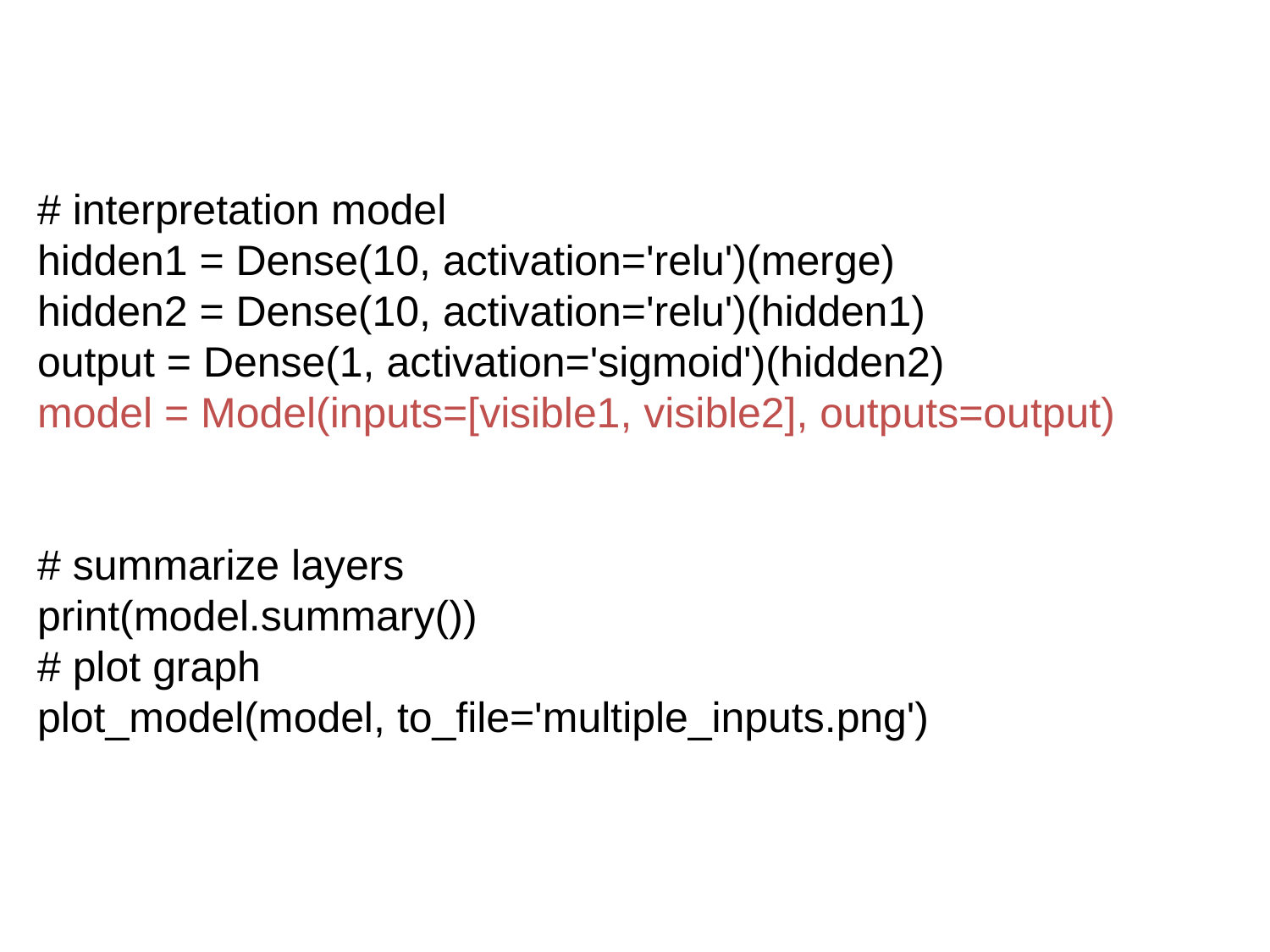

# interpretation model
hidden1 = Dense(10, activation='relu')(merge)
hidden2 = Dense(10, activation='relu')(hidden1)
output = Dense(1, activation='sigmoid')(hidden2)
model = Model(inputs=[visible1, visible2], outputs=output)

# summarize layers
print(model.summary())
# plot graph
plot_model(model, to_file='multiple_inputs.png')